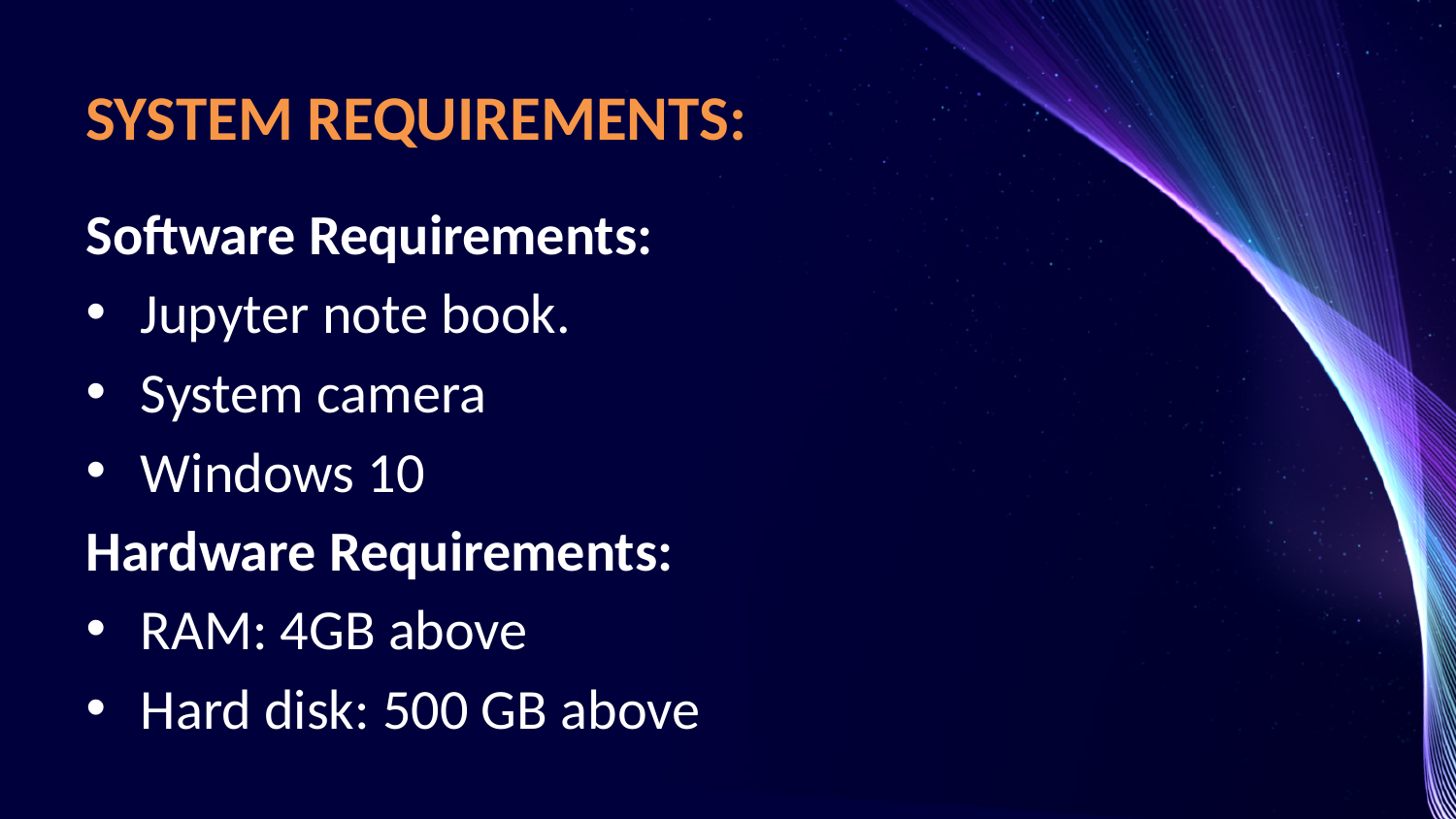

# SYSTEM REQUIREMENTS:
Software Requirements:
Jupyter note book.
System camera
Windows 10
Hardware Requirements:
RAM: 4GB above
Hard disk: 500 GB above